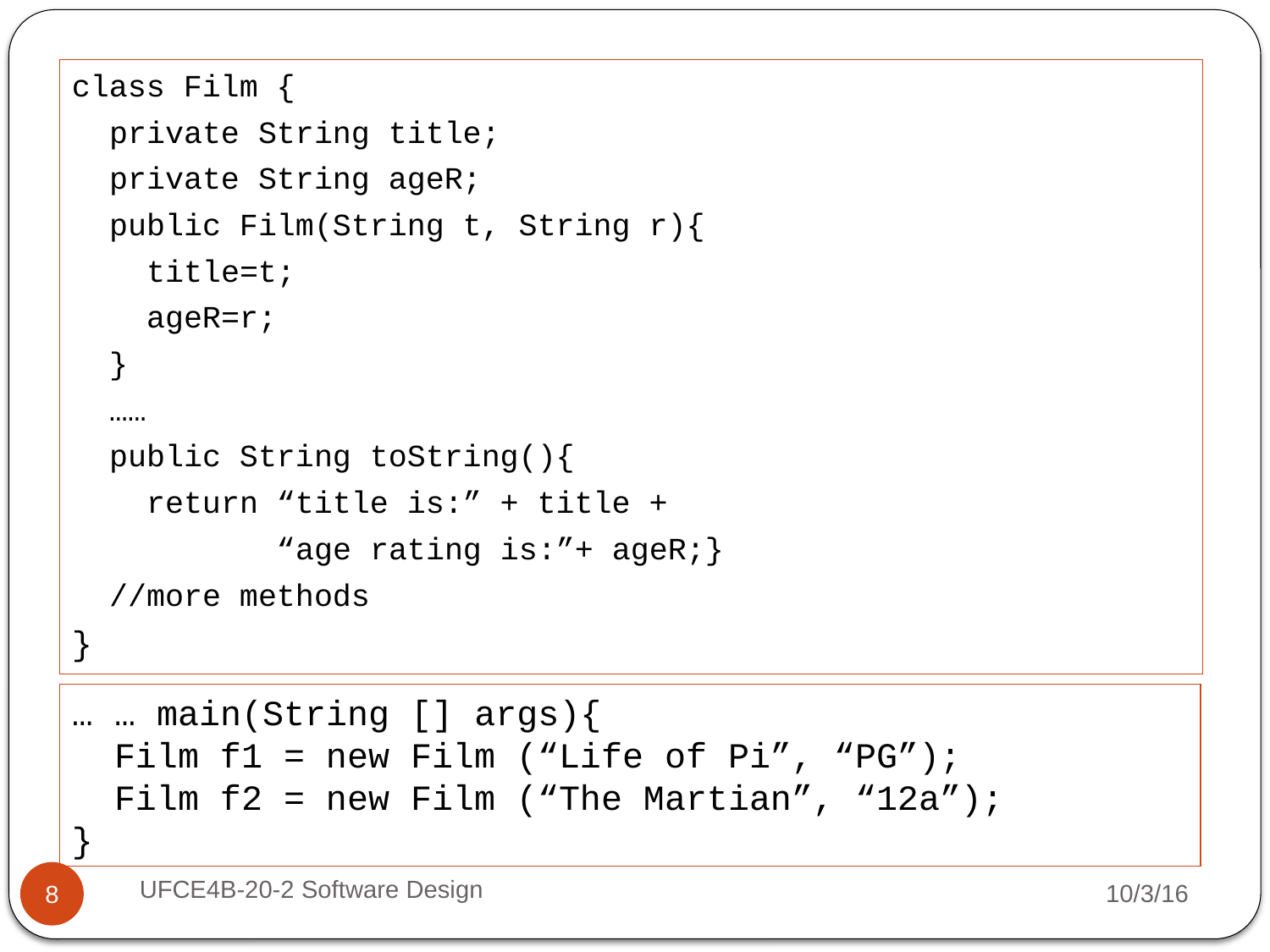

class Film {
  private String title;
  private String ageR;
  public Film(String t, String r){
    title=t;
    ageR=r;
  }
  ……
  public String toString(){
    return “title is:” + title +
           “age rating is:”+ ageR;}
  //more methods
}
… … main(String [] args){
  Film f1 = new Film (“Life of Pi”, “PG”);
  Film f2 = new Film (“The Martian”, “12a”);
}
UFCE4B-20-2 Software Design
10/3/16
8